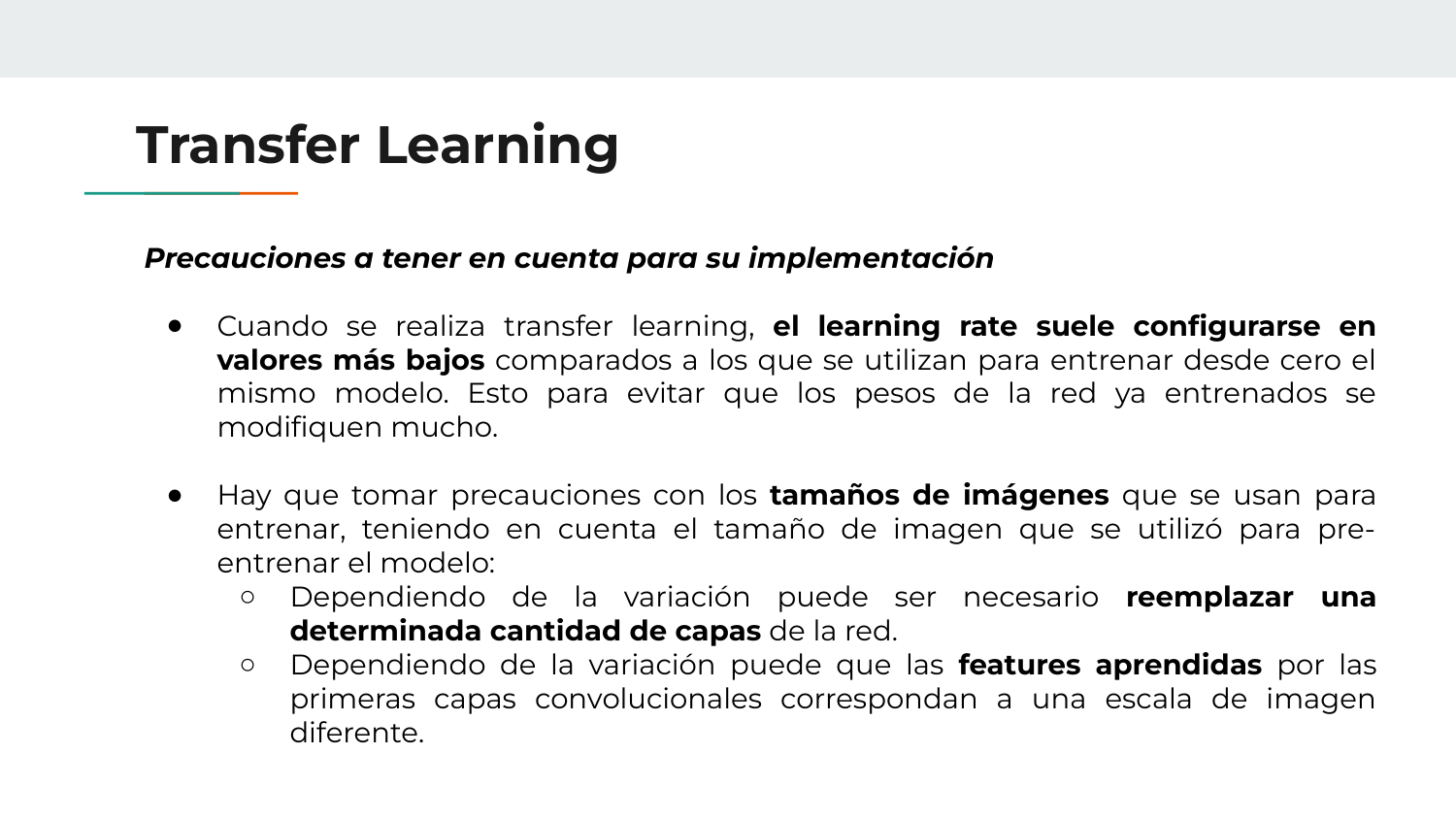

# Transfer Learning
Precauciones a tener en cuenta para su implementación

Cuando se realiza transfer learning, el learning rate suele configurarse en valores más bajos comparados a los que se utilizan para entrenar desde cero el mismo modelo. Esto para evitar que los pesos de la red ya entrenados se modifiquen mucho.

Hay que tomar precauciones con los tamaños de imágenes que se usan para entrenar, teniendo en cuenta el tamaño de imagen que se utilizó para pre-entrenar el modelo:
Dependiendo de la variación puede ser necesario reemplazar una determinada cantidad de capas de la red.
Dependiendo de la variación puede que las features aprendidas por las primeras capas convolucionales correspondan a una escala de imagen diferente.